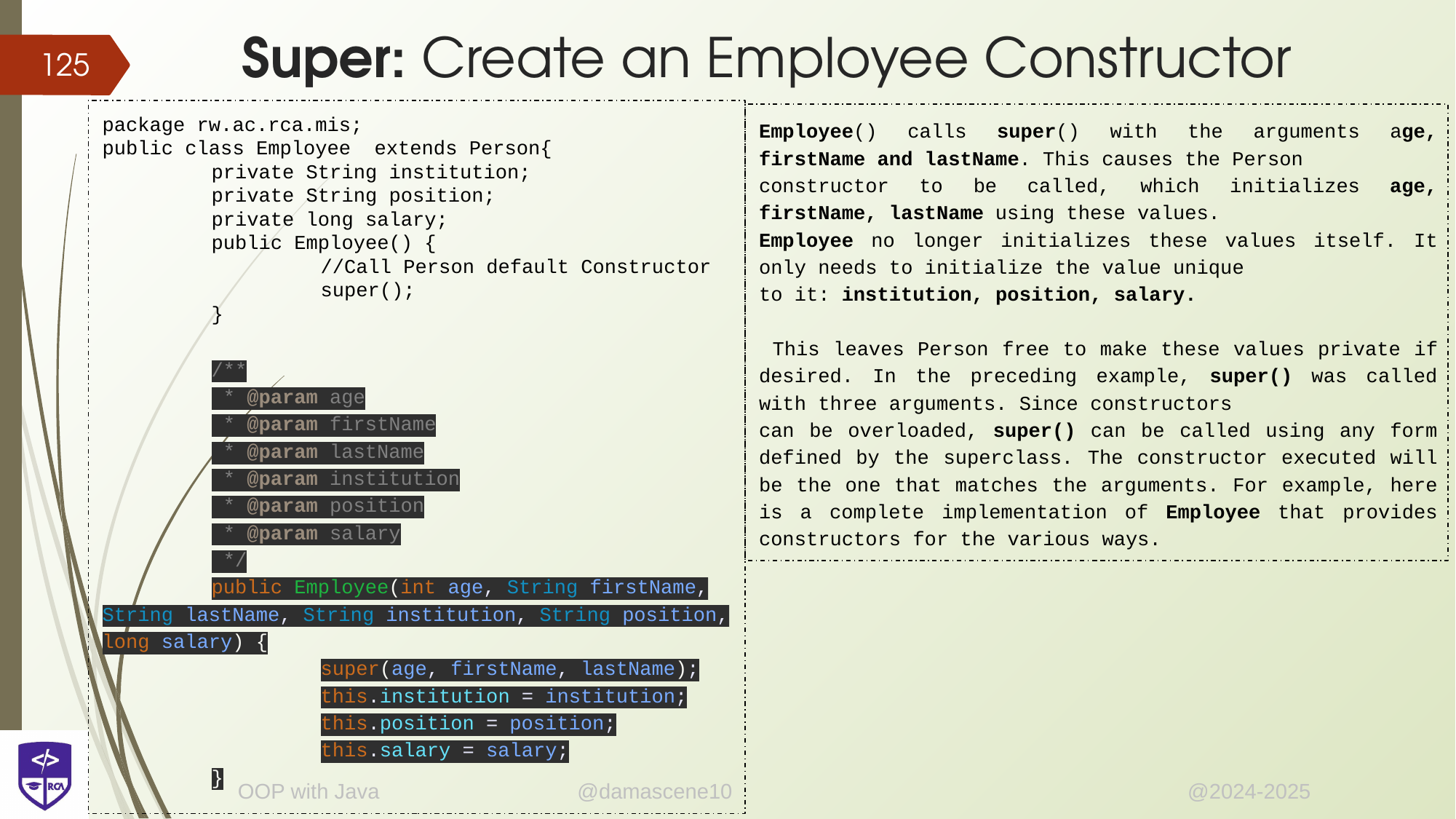

# Super: Create an Employee Constructor
125
package rw.ac.rca.mis;
public class Employee  extends Person{
	private String institution;
	private String position;
	private long salary;
	public Employee() {
		//Call Person default Constructor
		super();
	}

	/**
	 * @param age
	 * @param firstName
	 * @param lastName
	 * @param institution
	 * @param position
	 * @param salary
	 */
	public Employee(int age, String firstName, String lastName, String institution, String position, long salary) {
		super(age, firstName, lastName);
		this.institution = institution;
		this.position = position;
		this.salary = salary;
	}

Employee() calls super() with the arguments age, firstName and lastName. This causes the Person
constructor to be called, which initializes age, firstName, lastName using these values.
Employee no longer initializes these values itself. It only needs to initialize the value unique
to it: institution, position, salary.

 This leaves Person free to make these values private if desired. In the preceding example, super() was called with three arguments. Since constructors
can be overloaded, super() can be called using any form defined by the superclass. The constructor executed will be the one that matches the arguments. For example, here is a complete implementation of Employee that provides constructors for the various ways.